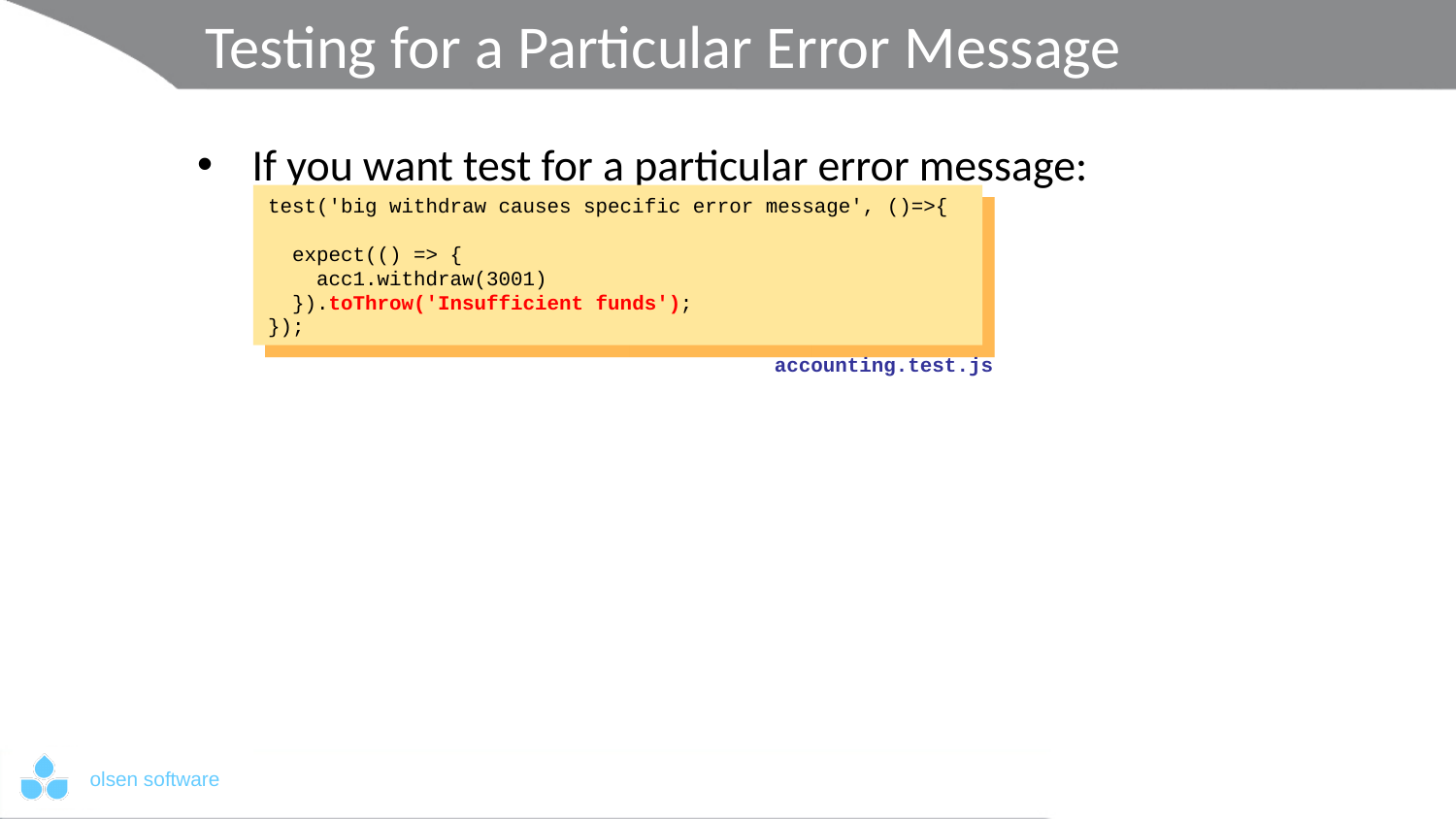

# Testing for a Particular Error Message
If you want test for a particular error message:
test('big withdraw causes specific error message', ()=>{
  expect(() => {
    acc1.withdraw(3001)
  }).toThrow('Insufficient funds');
});
accounting.test.js